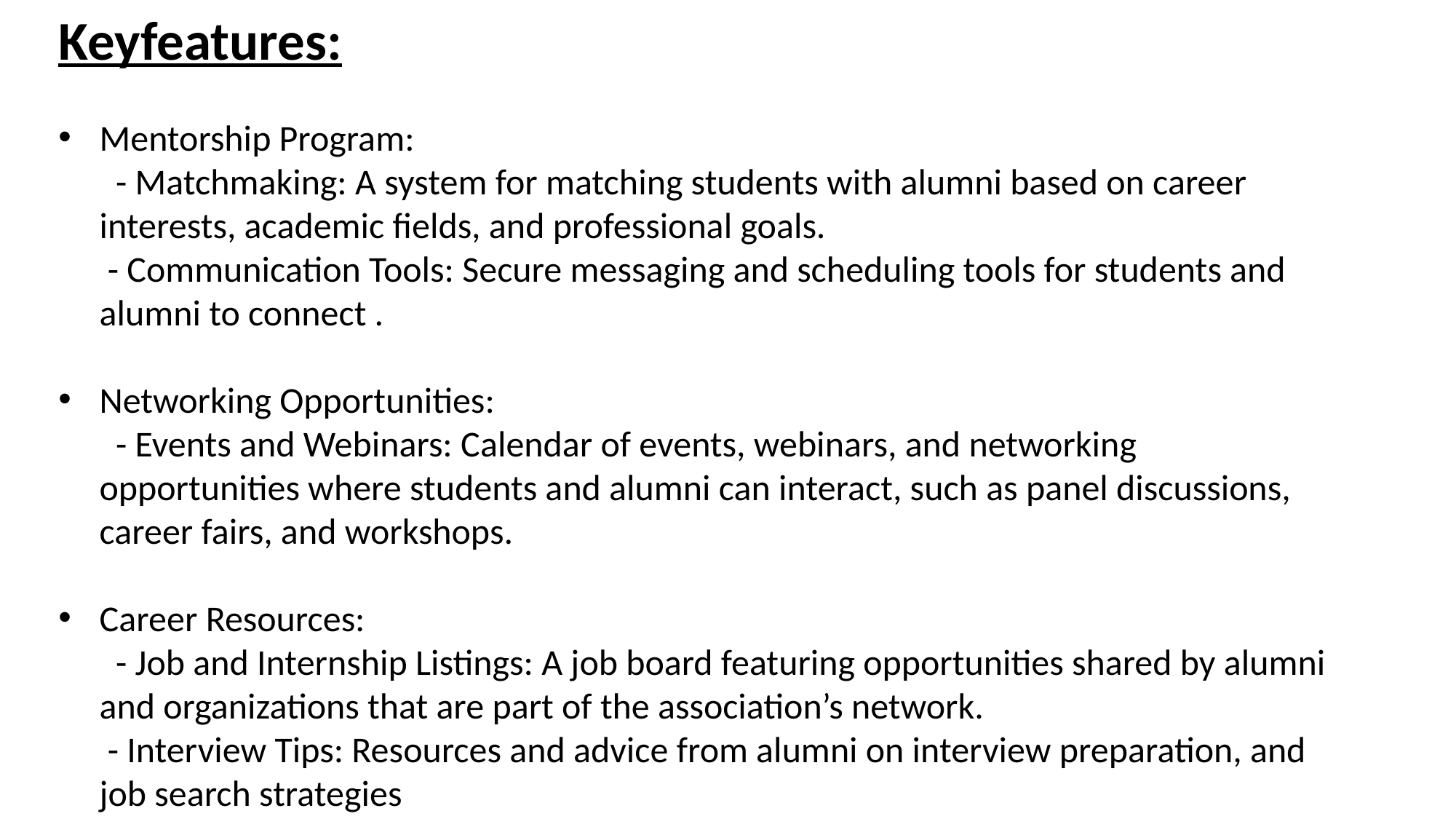

Keyfeatures:

Mentorship Program:
  - Matchmaking: A system for matching students with alumni based on career interests, academic fields, and professional goals.
 - Communication Tools: Secure messaging and scheduling tools for students and alumni to connect .
Networking Opportunities:
  - Events and Webinars: Calendar of events, webinars, and networking opportunities where students and alumni can interact, such as panel discussions, career fairs, and workshops.

Career Resources:
  - Job and Internship Listings: A job board featuring opportunities shared by alumni and organizations that are part of the association’s network.
 - Interview Tips: Resources and advice from alumni on interview preparation, and job search strategies